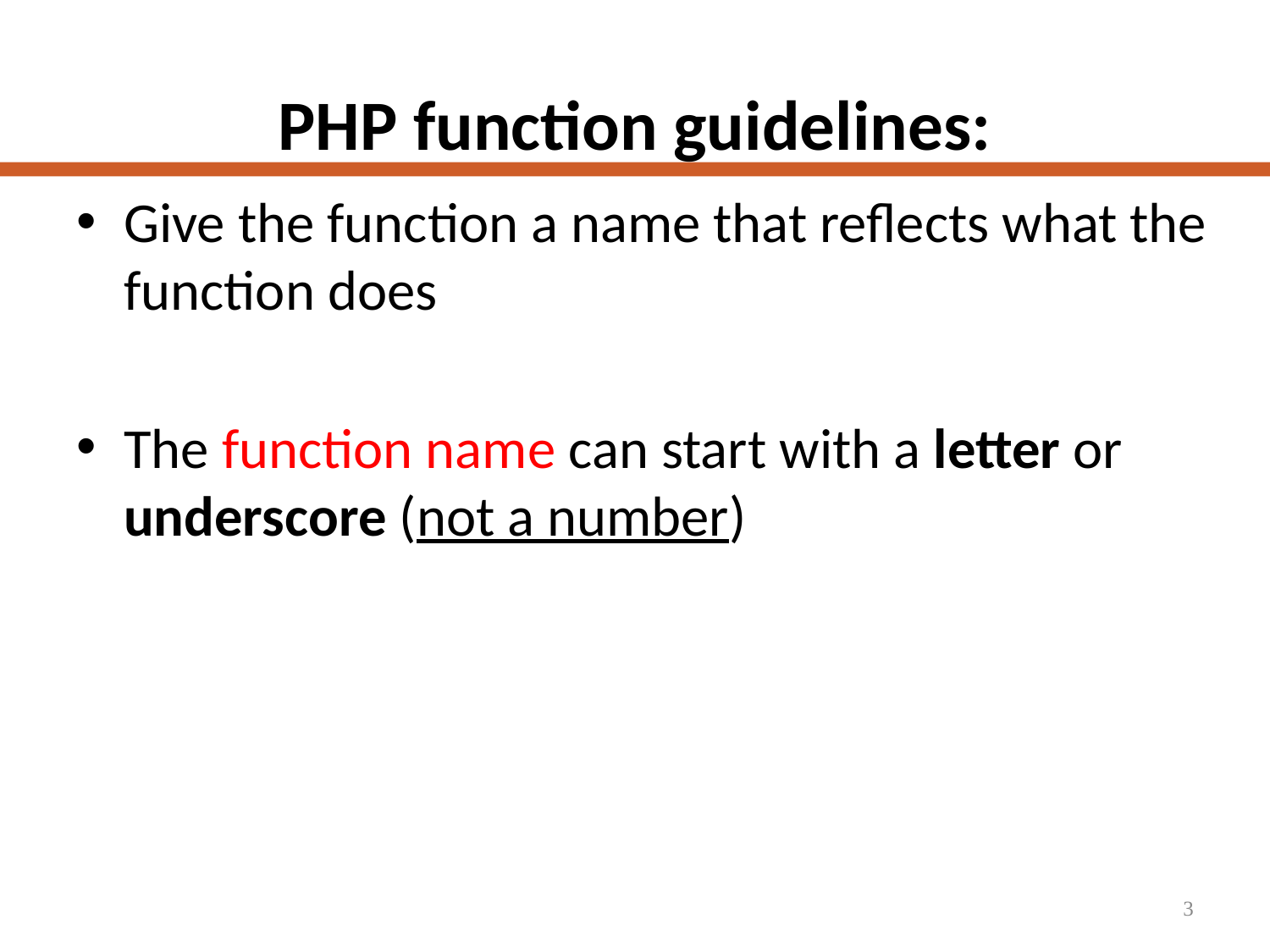

# PHP function guidelines:
Give the function a name that reflects what the function does

The function name can start with a letter or underscore (not a number)

3